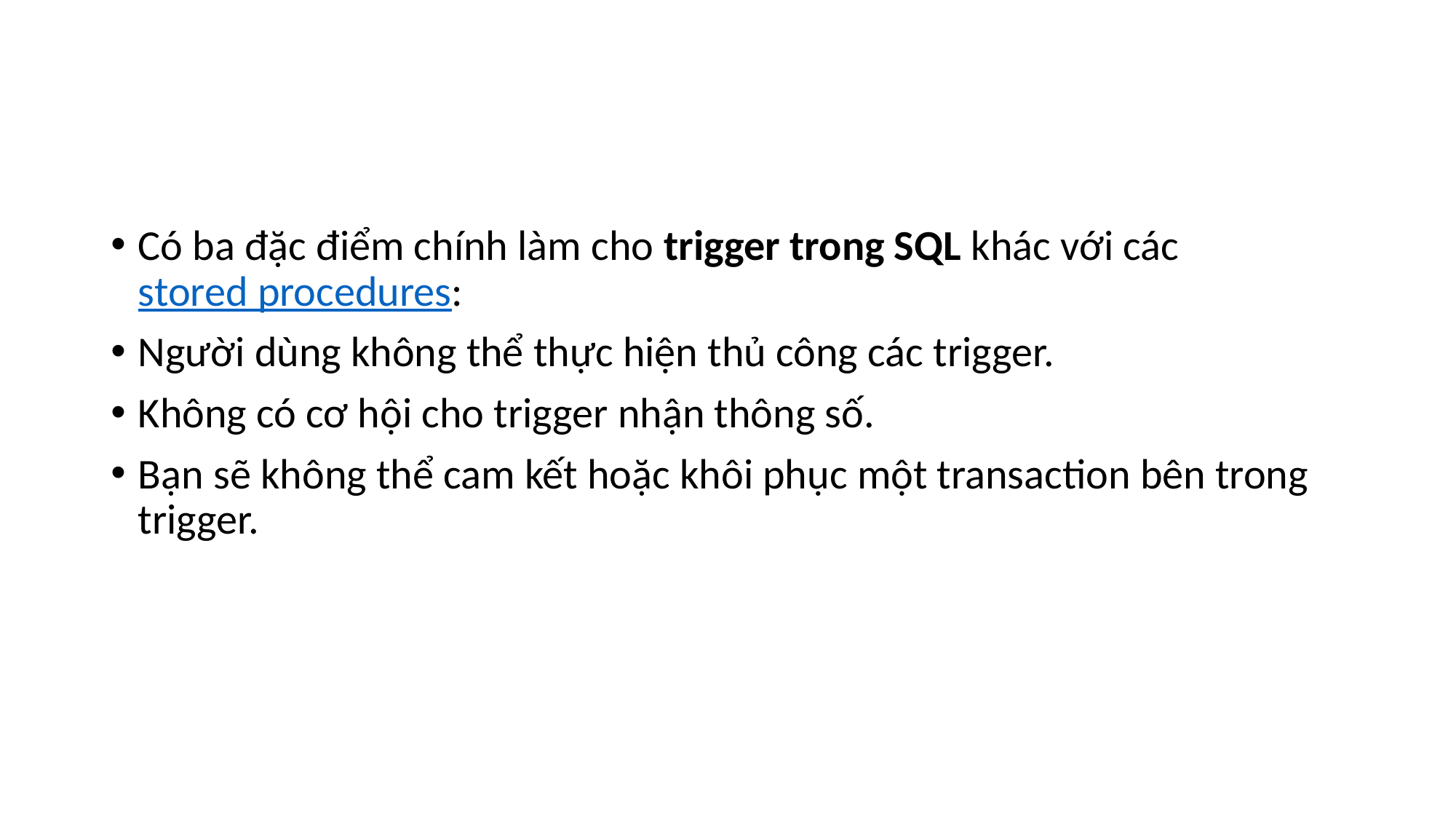

#
Có ba đặc điểm chính làm cho trigger trong SQL khác với các stored procedures:
Người dùng không thể thực hiện thủ công các trigger.
Không có cơ hội cho trigger nhận thông số.
Bạn sẽ không thể cam kết hoặc khôi phục một transaction bên trong trigger.